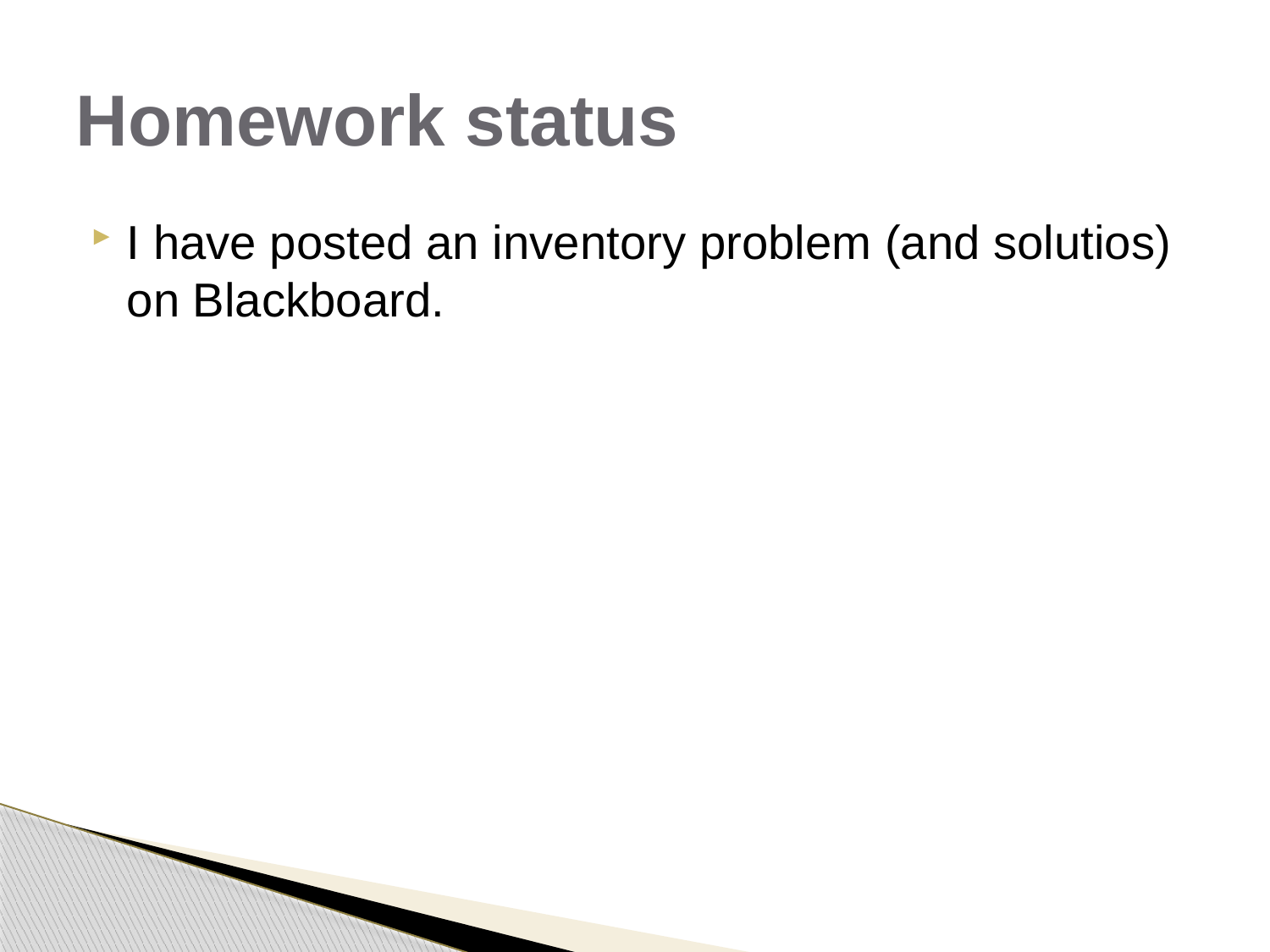

# Homework status
I have posted an inventory problem (and solutios) on Blackboard.